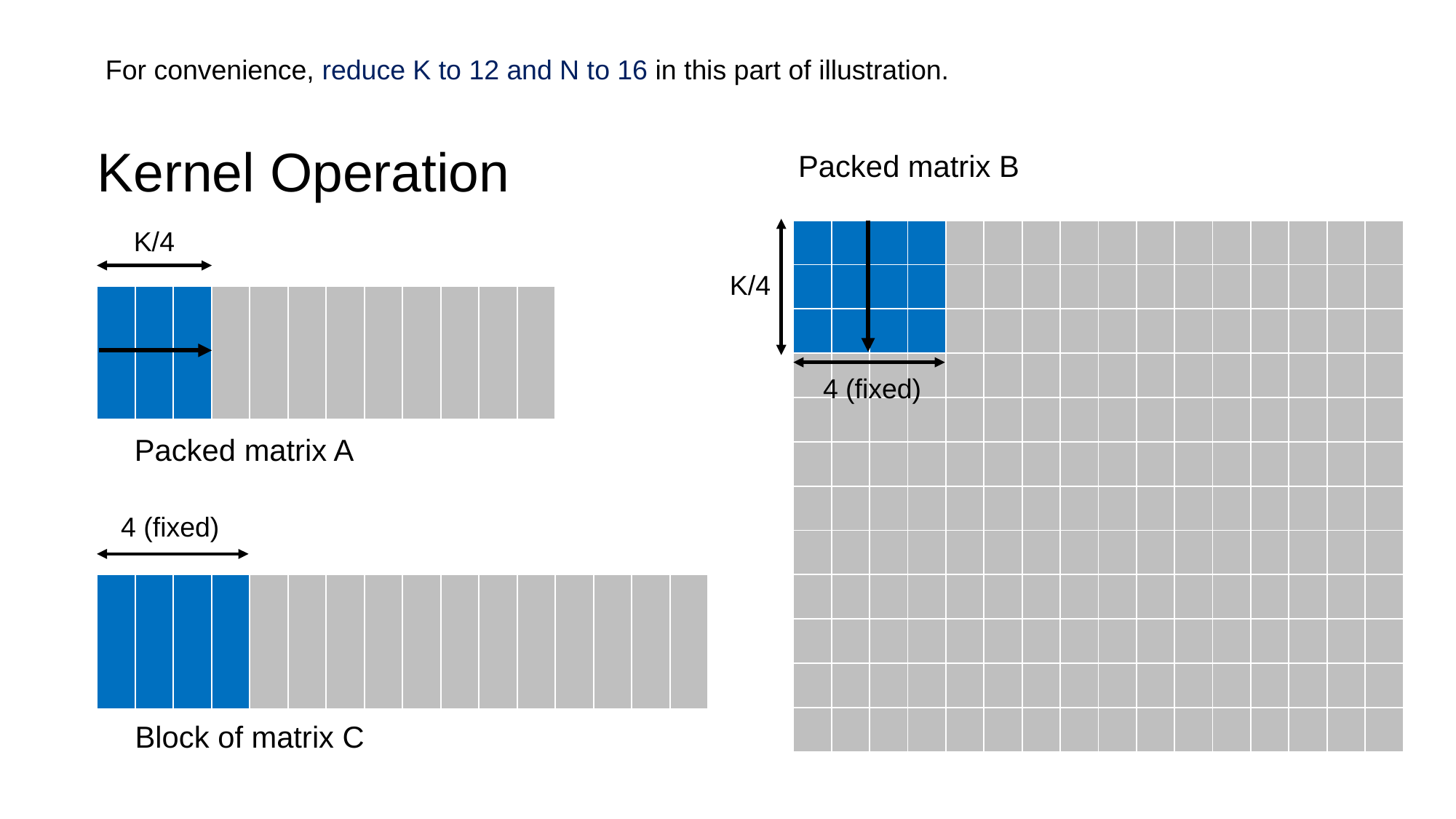

For convenience, reduce K to 12 and N to 16 in this part of illustration.
Kernel Operation
Packed matrix B
K/4
|  |  |  |  |  |  |  |  |  |  |  |  |  |  |  |  |
| --- | --- | --- | --- | --- | --- | --- | --- | --- | --- | --- | --- | --- | --- | --- | --- |
|  |  |  |  |  |  |  |  |  |  |  |  |  |  |  |  |
|  |  |  |  |  |  |  |  |  |  |  |  |  |  |  |  |
|  |  |  |  |  |  |  |  |  |  |  |  |  |  |  |  |
|  |  |  |  |  |  |  |  |  |  |  |  |  |  |  |  |
|  |  |  |  |  |  |  |  |  |  |  |  |  |  |  |  |
|  |  |  |  |  |  |  |  |  |  |  |  |  |  |  |  |
|  |  |  |  |  |  |  |  |  |  |  |  |  |  |  |  |
|  |  |  |  |  |  |  |  |  |  |  |  |  |  |  |  |
|  |  |  |  |  |  |  |  |  |  |  |  |  |  |  |  |
|  |  |  |  |  |  |  |  |  |  |  |  |  |  |  |  |
|  |  |  |  |  |  |  |  |  |  |  |  |  |  |  |  |
K/4
|  |  |  |  |  |  |  |  |  |  |  |  |
| --- | --- | --- | --- | --- | --- | --- | --- | --- | --- | --- | --- |
4 (fixed)
Packed matrix A
4 (fixed)
|  |  |  |  |  |  |  |  |  |  |  |  |  |  |  |  |
| --- | --- | --- | --- | --- | --- | --- | --- | --- | --- | --- | --- | --- | --- | --- | --- |
Block of matrix C